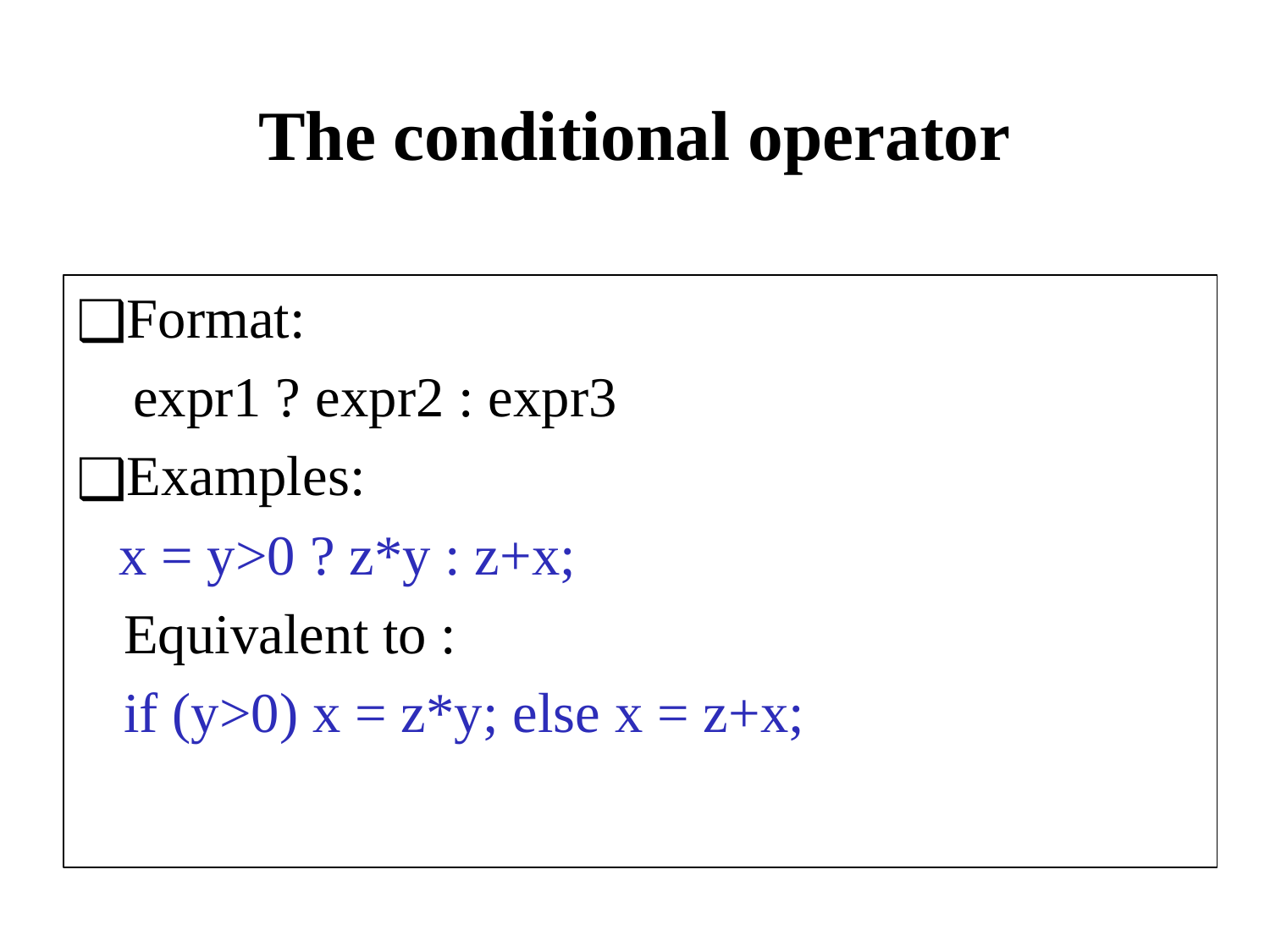

# The conditional operator
Format:
    expr1 ? expr2 : expr3
Examples:
   x = y>0 ? z*y : z+x;
 	Equivalent to :
	if (y>0) x = z*y; else x = z+x;